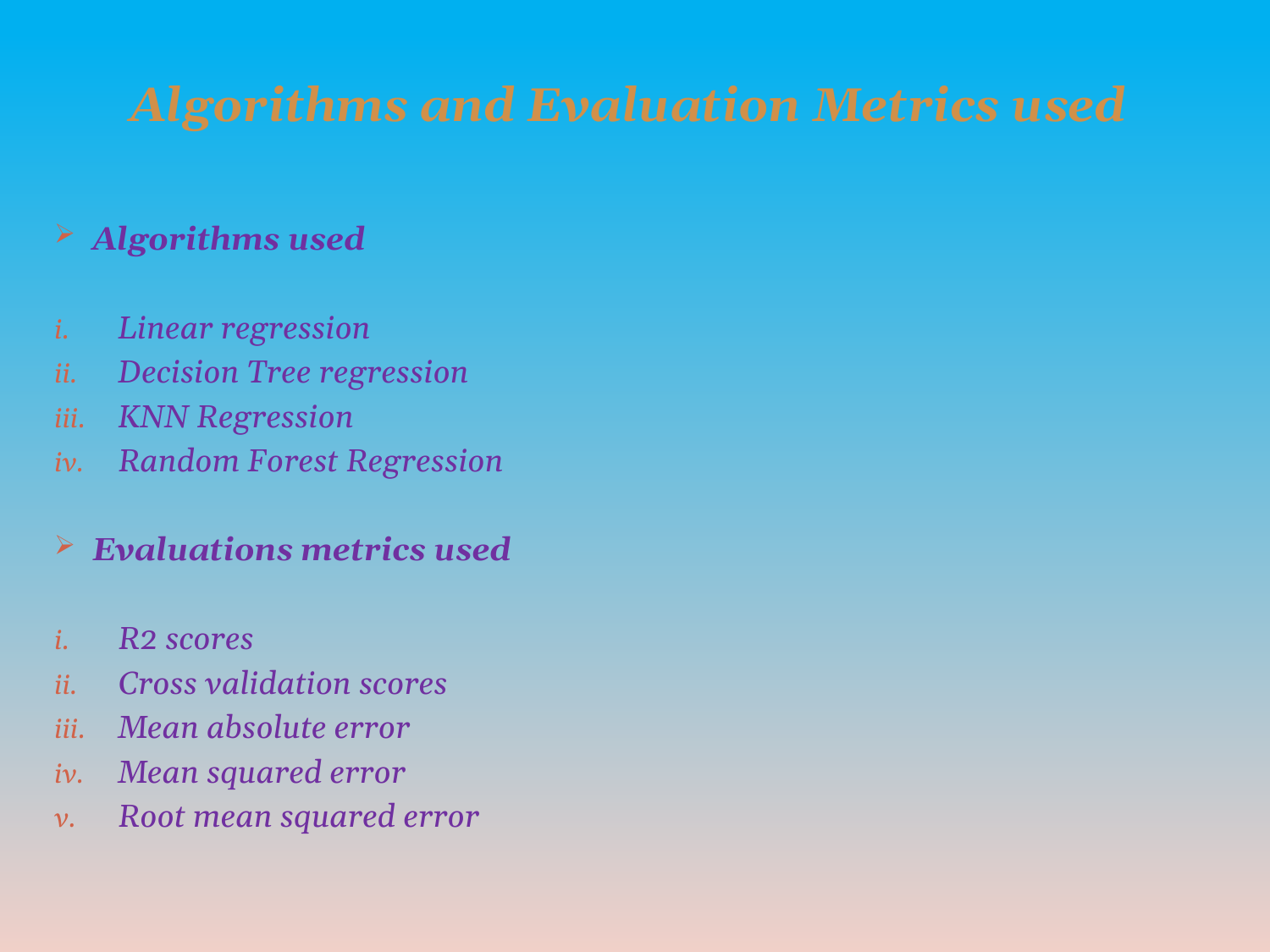

# Algorithms and Evaluation Metrics used
Algorithms used

Linear regression
Decision Tree regression
KNN Regression
Random Forest Regression

Evaluations metrics used

R2 scores
Cross validation scores
Mean absolute error
Mean squared error
Root mean squared error